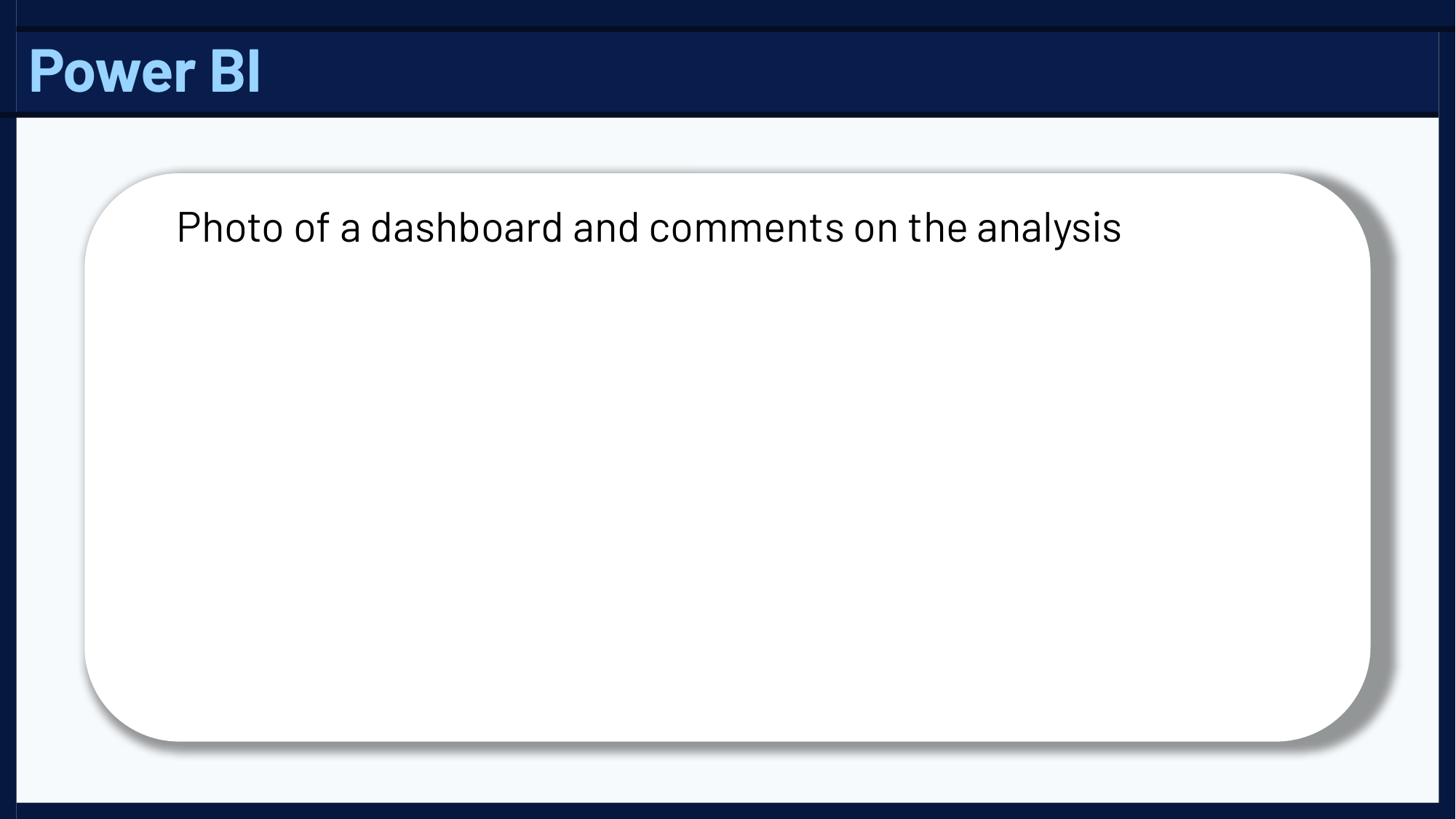

# Power BI

Photo of a dashboard and comments on the analysis